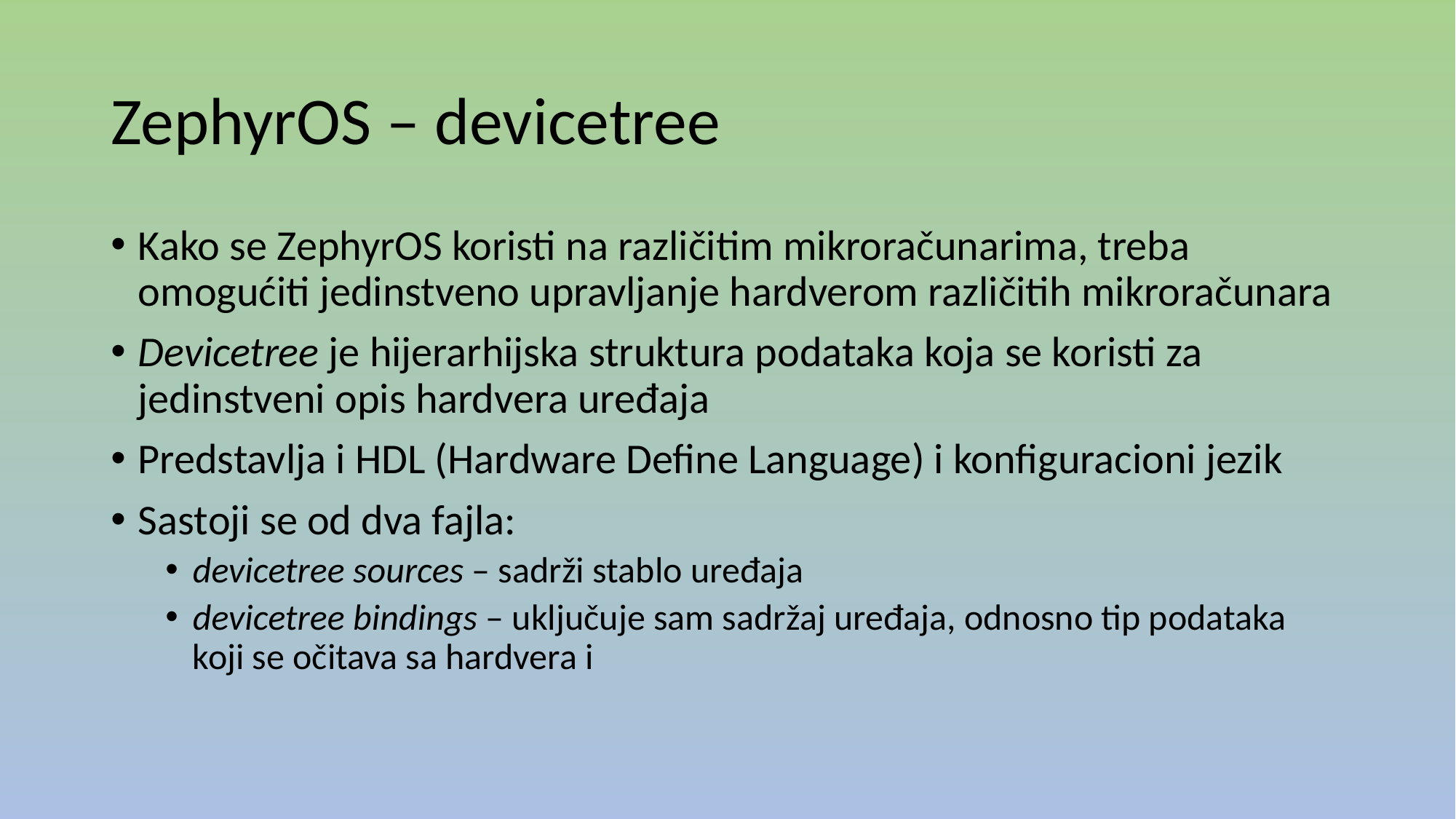

# ZephyrOS – devicetree
Kako se ZephyrOS koristi na različitim mikroračunarima, treba omogućiti jedinstveno upravljanje hardverom različitih mikroračunara
Devicetree je hijerarhijska struktura podataka koja se koristi za jedinstveni opis hardvera uređaja
Predstavlja i HDL (Hardware Define Language) i konfiguracioni jezik
Sastoji se od dva fajla:
devicetree sources – sadrži stablo uređaja
devicetree bindings – uključuje sam sadržaj uređaja, odnosno tip podataka koji se očitava sa hardvera i